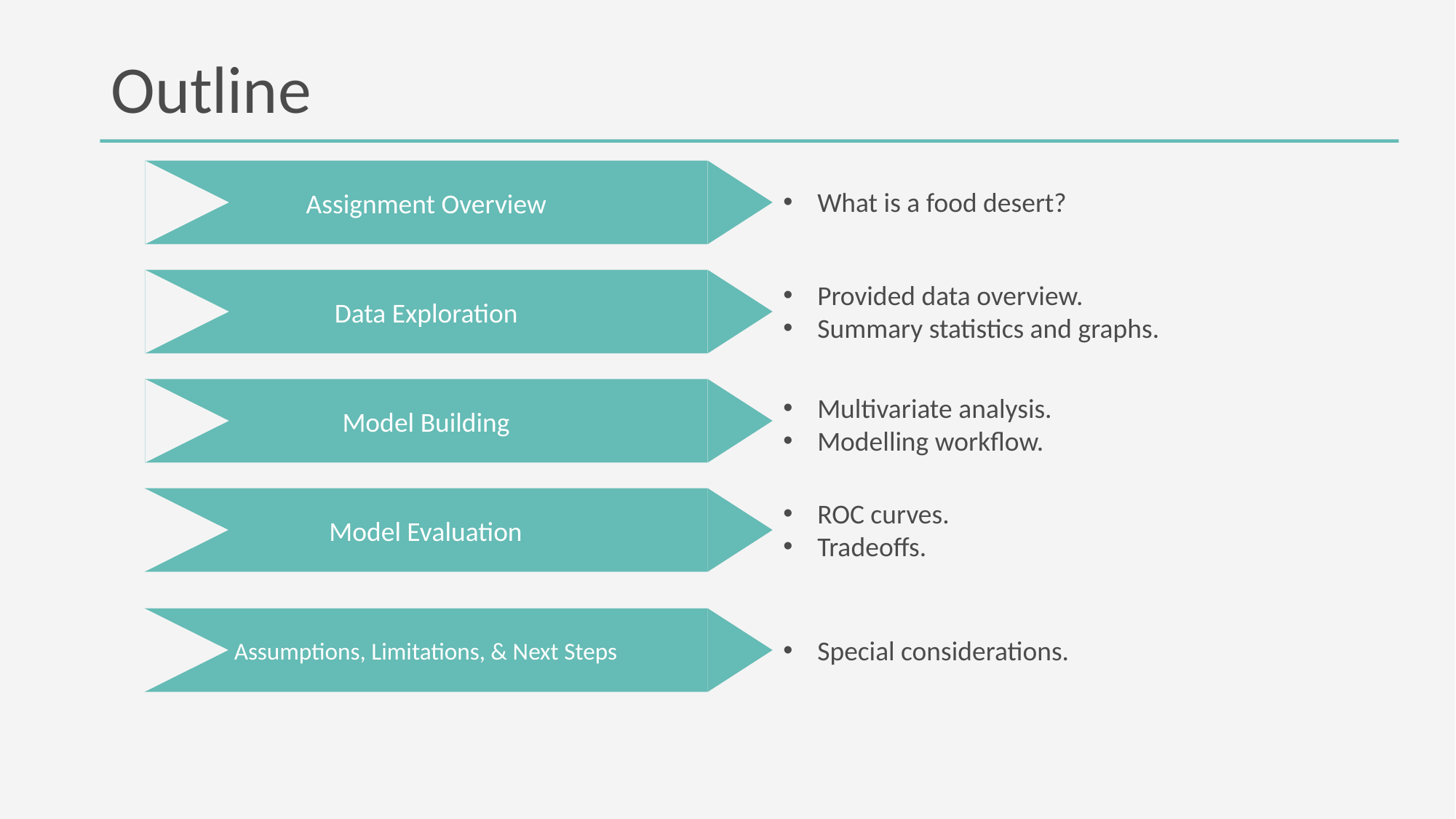

# Outline

Assignment Overview

What is a food desert?

Data Exploration

Provided data overview.
Summary statistics and graphs.

Model Building

Multivariate analysis.
Modelling workflow.

Model Evaluation

ROC curves.
Tradeoffs.

Assumptions, Limitations, & Next Steps

Special considerations.